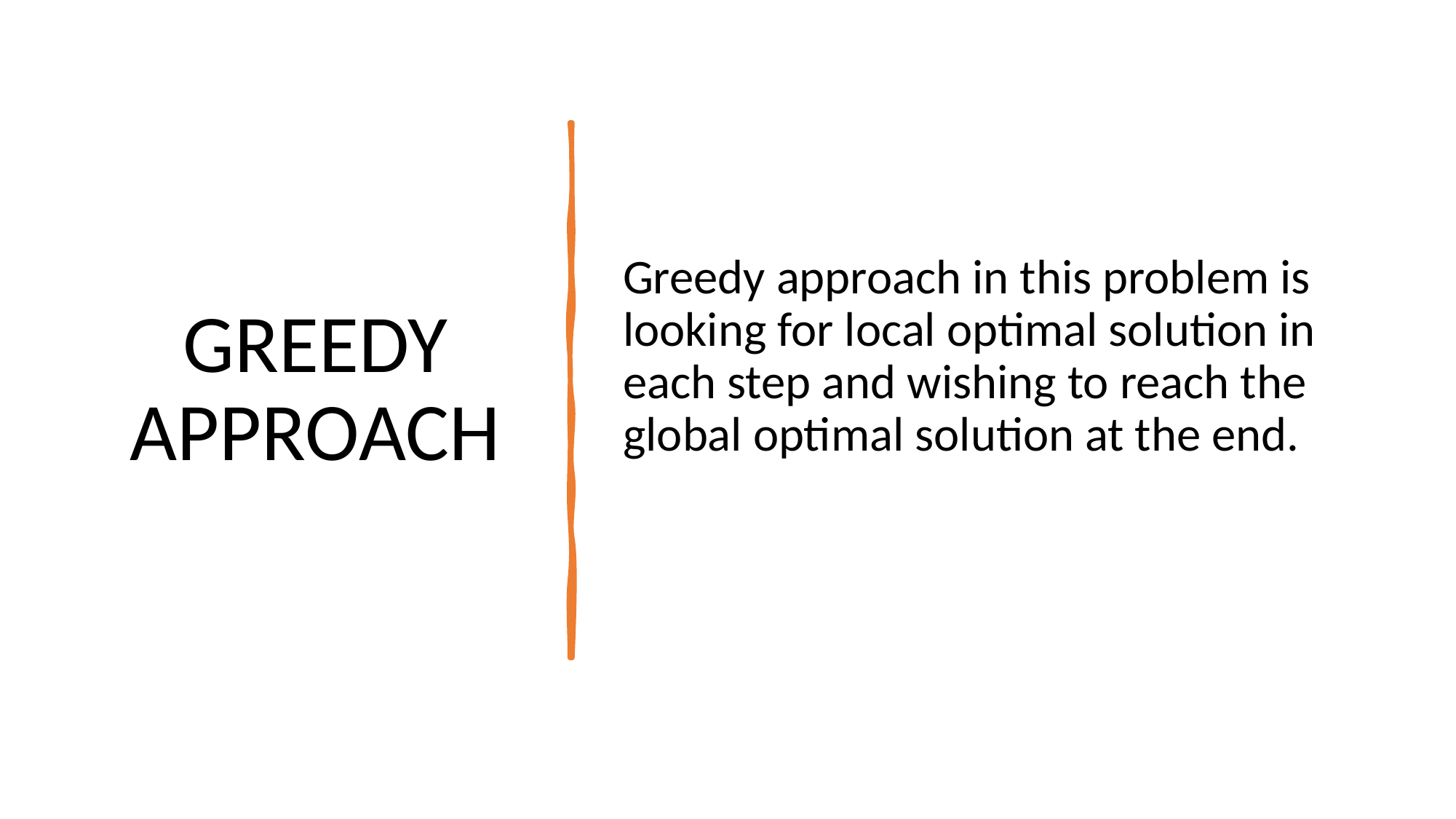

# GREEDY APPROACH
Greedy approach in this problem is looking for local optimal solution in each step and wishing to reach the global optimal solution at the end.